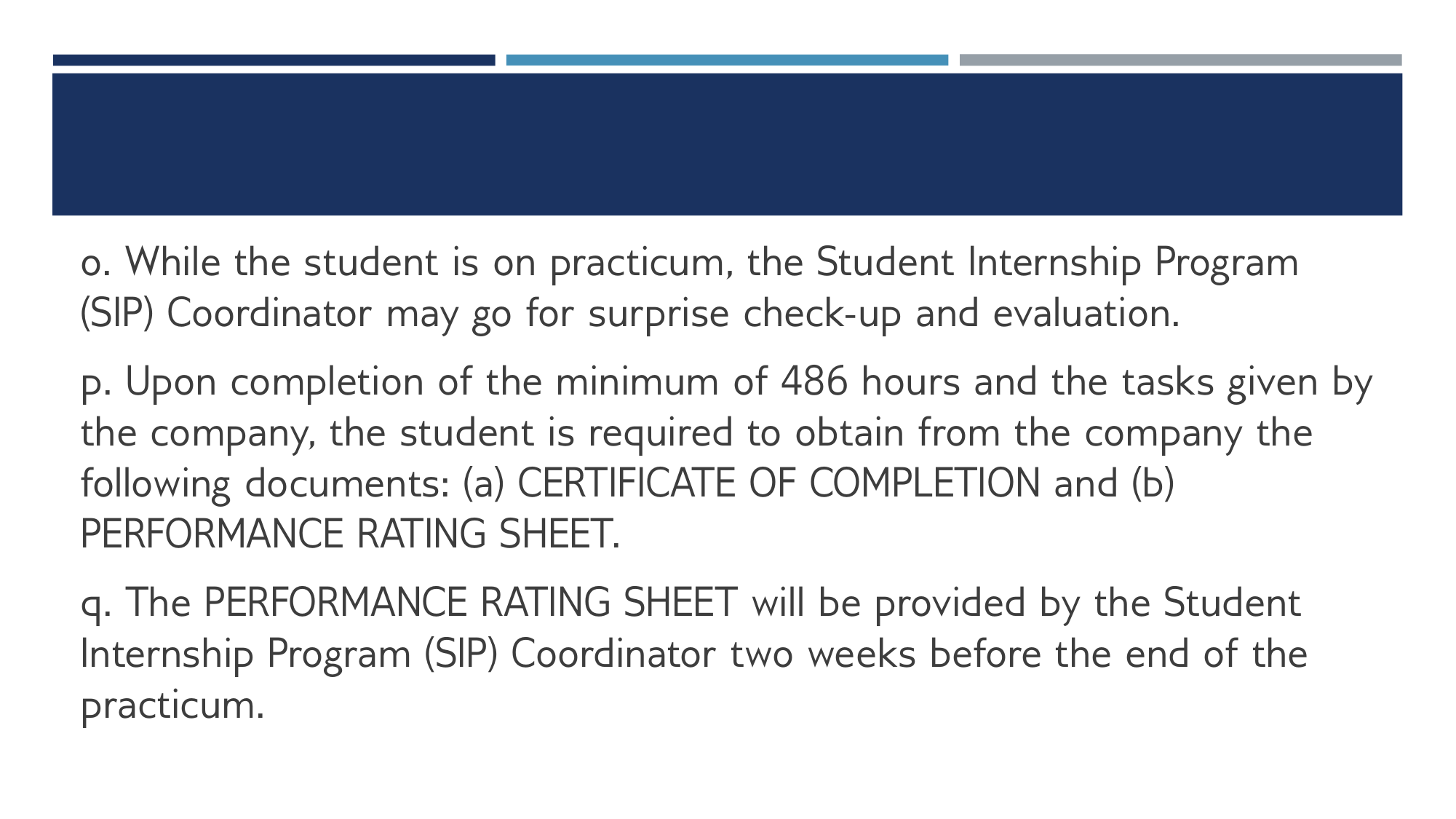

#
o. While the student is on practicum, the Student Internship Program (SIP) Coordinator may go for surprise check-up and evaluation.
p. Upon completion of the minimum of 486 hours and the tasks given by the company, the student is required to obtain from the company the following documents: (a) CERTIFICATE OF COMPLETION and (b) PERFORMANCE RATING SHEET.
q. The PERFORMANCE RATING SHEET will be provided by the Student Internship Program (SIP) Coordinator two weeks before the end of the practicum.